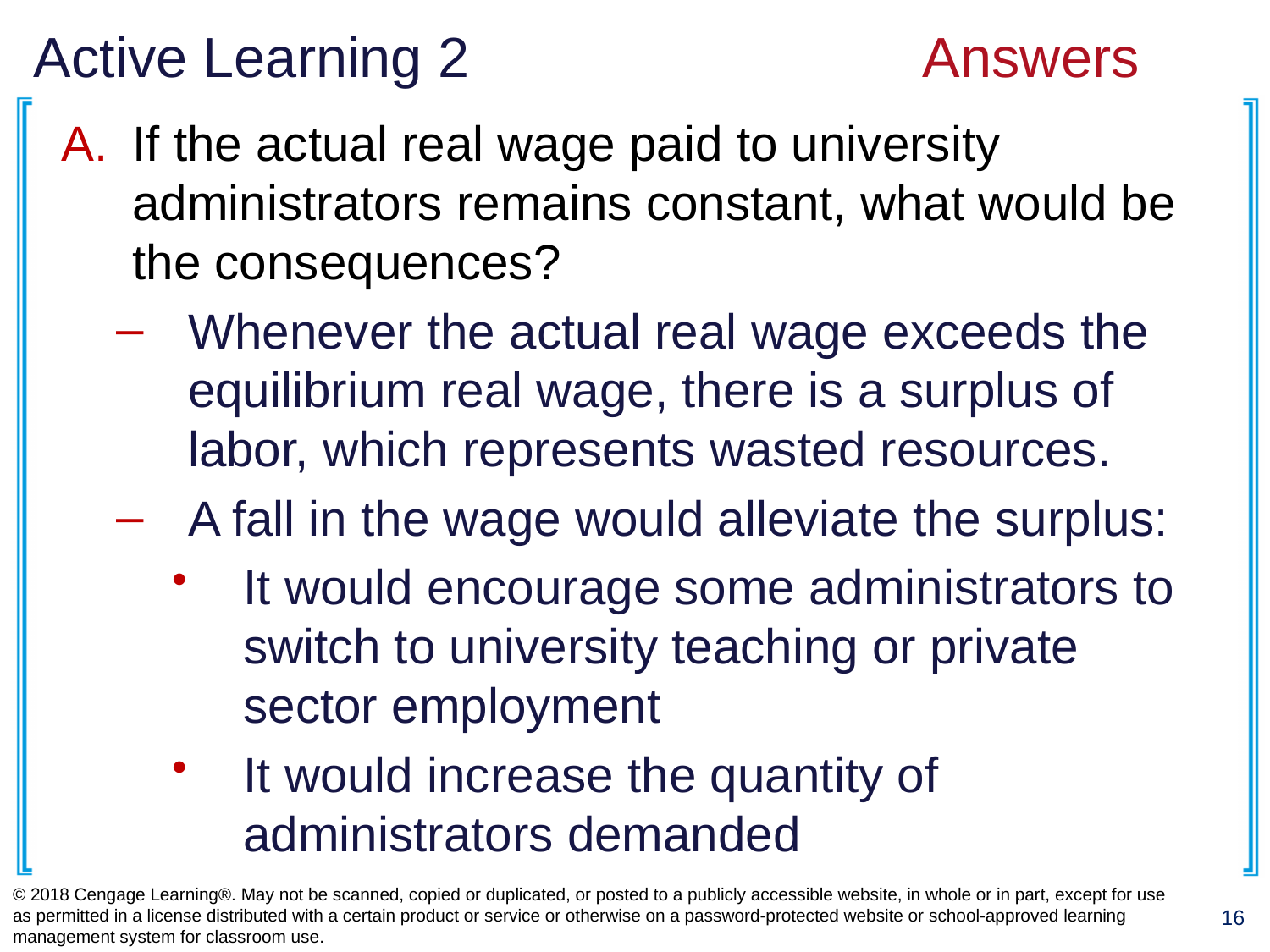

# Active Learning 2				Answers
If the actual real wage paid to university administrators remains constant, what would be the consequences?
Whenever the actual real wage exceeds the equilibrium real wage, there is a surplus of labor, which represents wasted resources.
A fall in the wage would alleviate the surplus:
It would encourage some administrators to switch to university teaching or private sector employment
It would increase the quantity of administrators demanded
© 2018 Cengage Learning®. May not be scanned, copied or duplicated, or posted to a publicly accessible website, in whole or in part, except for use as permitted in a license distributed with a certain product or service or otherwise on a password-protected website or school-approved learning management system for classroom use.
16